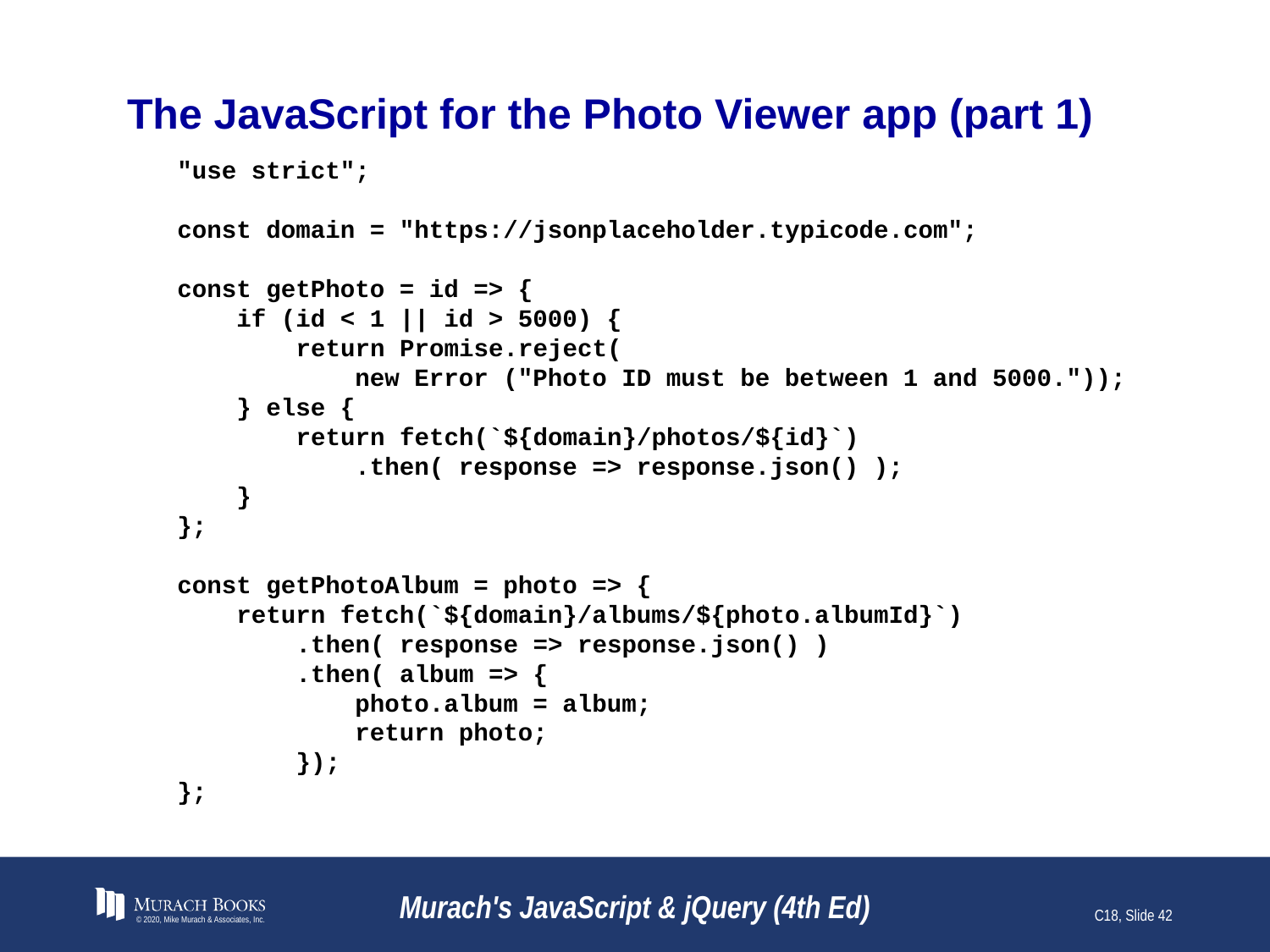

# The JavaScript for the Photo Viewer app (part 1)
"use strict";

const domain = "https://jsonplaceholder.typicode.com";

const getPhoto = id => {
    if (id < 1 || id > 5000) {
        return Promise.reject(
            new Error ("Photo ID must be between 1 and 5000."));
    } else {
        return fetch(`${domain}/photos/${id}`)
            .then( response => response.json() );
    }
};

const getPhotoAlbum = photo => {
    return fetch(`${domain}/albums/${photo.albumId}`)
        .then( response => response.json() )
        .then( album => {
            photo.album = album;
            return photo;
        });
};

© 2020, Mike Murach & Associates, Inc.
Murach's JavaScript & jQuery (4th Ed)

C18, Slide 42